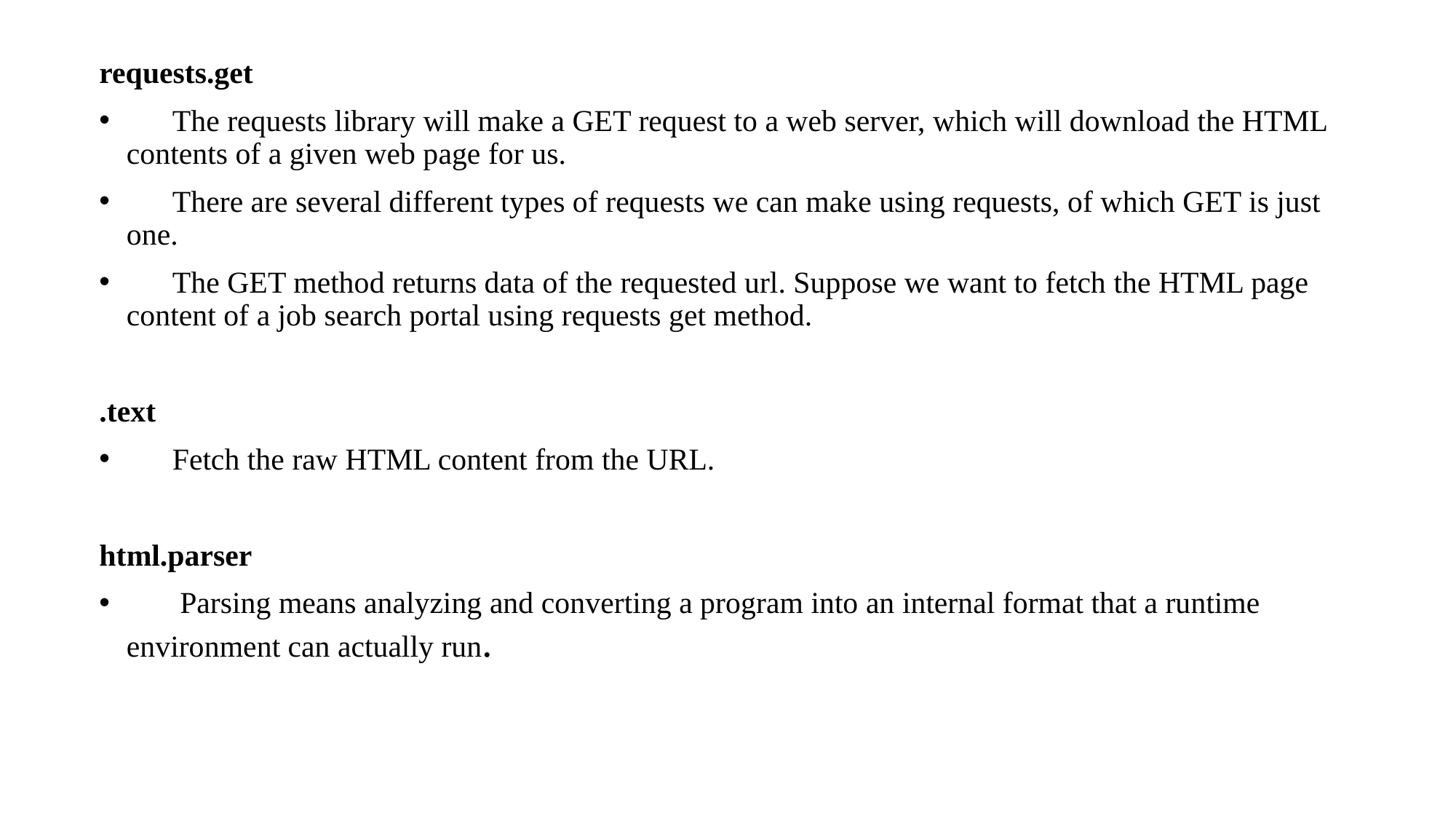

requests.get
      The requests library will make a GET request to a web server, which will download the HTML contents of a given web page for us.
      There are several different types of requests we can make using requests, of which GET is just one.
      The GET method returns data of the requested url. Suppose we want to fetch the HTML page content of a job search portal using requests get method.

.text
      Fetch the raw HTML content from the URL.

html.parser
       Parsing means analyzing and converting a program into an internal format that a runtime environment can actually run.